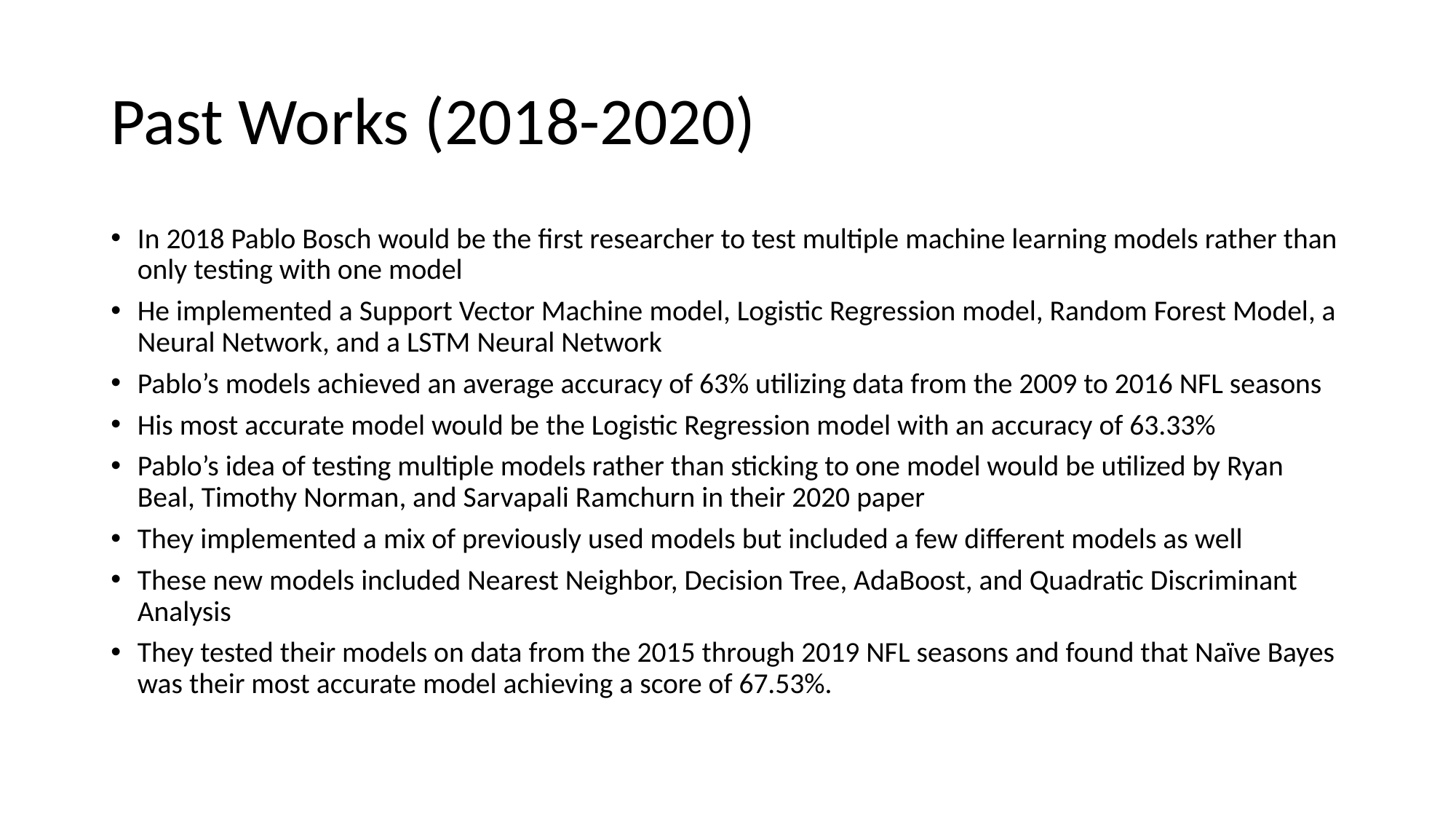

# Past Works (2018-2020)
In 2018 Pablo Bosch would be the first researcher to test multiple machine learning models rather than only testing with one model
He implemented a Support Vector Machine model, Logistic Regression model, Random Forest Model, a Neural Network, and a LSTM Neural Network
Pablo’s models achieved an average accuracy of 63% utilizing data from the 2009 to 2016 NFL seasons
His most accurate model would be the Logistic Regression model with an accuracy of 63.33%
Pablo’s idea of testing multiple models rather than sticking to one model would be utilized by Ryan Beal, Timothy Norman, and Sarvapali Ramchurn in their 2020 paper
They implemented a mix of previously used models but included a few different models as well
These new models included Nearest Neighbor, Decision Tree, AdaBoost, and Quadratic Discriminant Analysis
They tested their models on data from the 2015 through 2019 NFL seasons and found that Naïve Bayes was their most accurate model achieving a score of 67.53%.